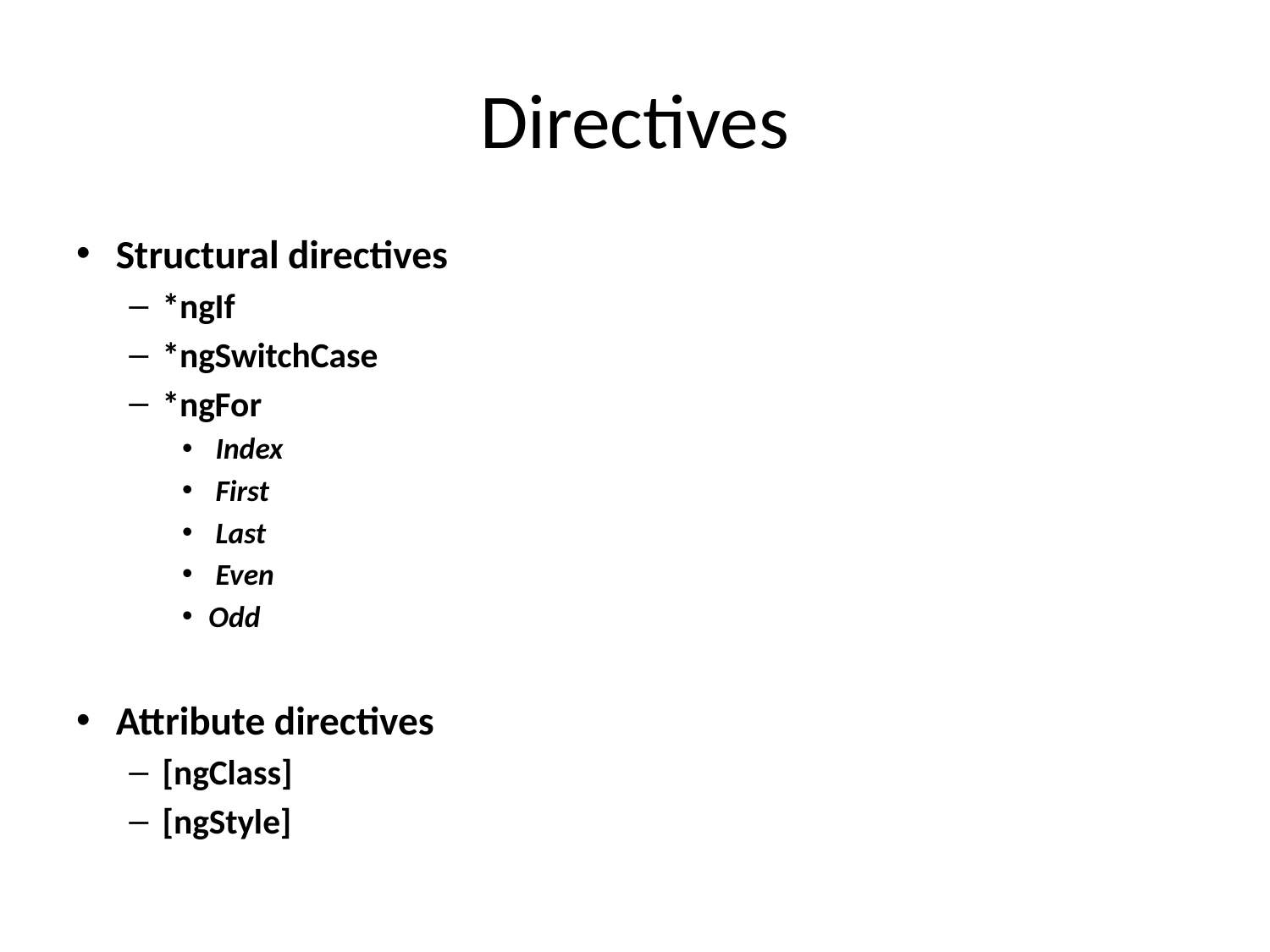

# Directives
Structural directives
*ngIf
*ngSwitchCase
*ngFor
 Index
 First
 Last
 Even
Odd

Attribute directives
[ngClass]
[ngStyle]